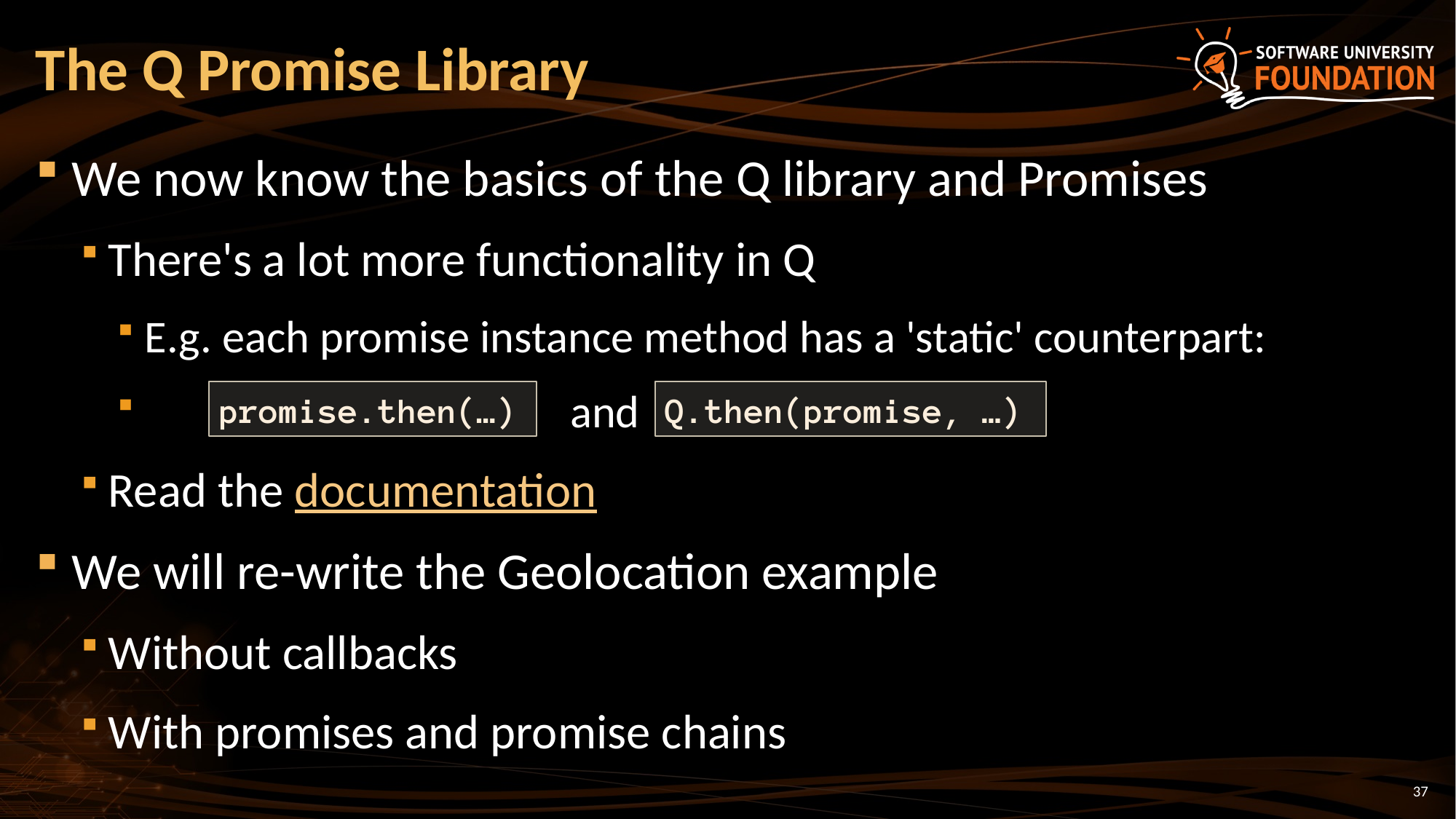

# The Q Promise Library
We now know the basics of the Q library and Promises
There's a lot more functionality in Q
E.g. each promise instance method has a 'static' counterpart:
                                         and
Read the documentation
We will re-write the Geolocation example
Without callbacks
With promises and promise chains
promise.then(…)
Q.then(promise, …)
37